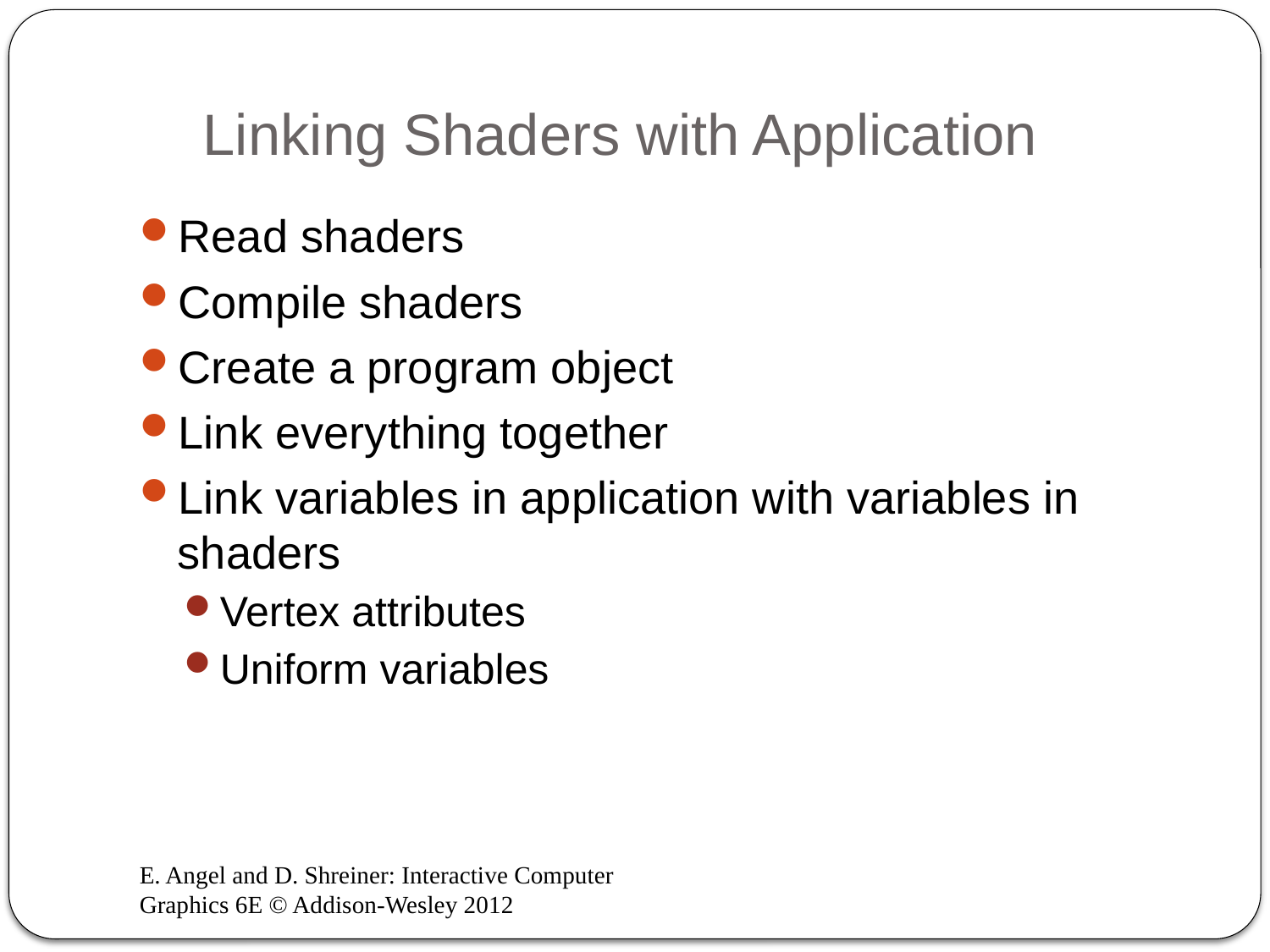

# Linking Shaders with Application
Read shaders
Compile shaders
Create a program object
Link everything together
Link variables in application with variables in shaders
Vertex attributes
Uniform variables
E. Angel and D. Shreiner: Interactive Computer Graphics 6E © Addison-Wesley 2012